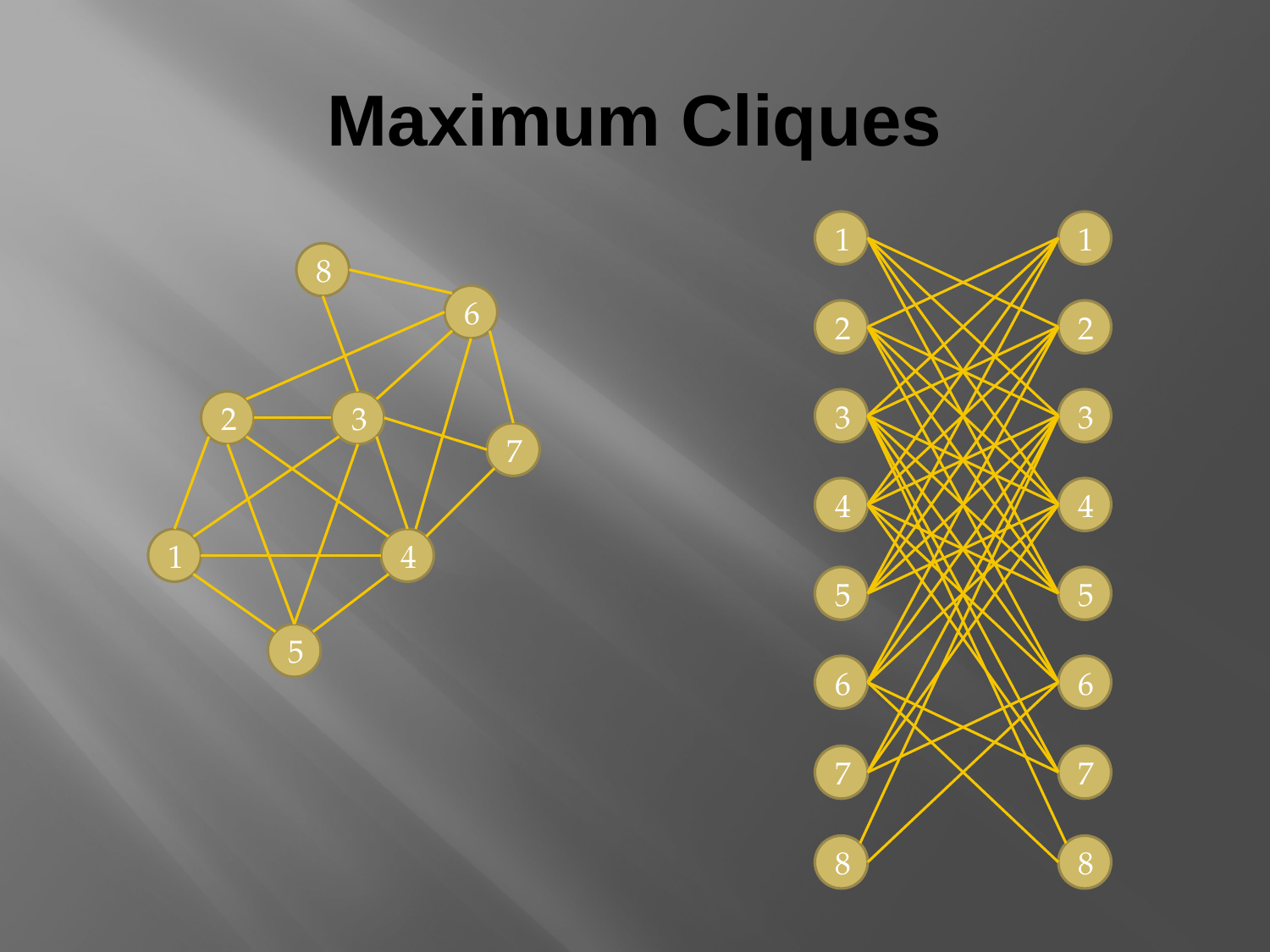

# Maximum Cliques
1
1
2
2
3
3
4
4
5
5
6
6
7
7
8
8
8
6
2
3
7
1
4
5